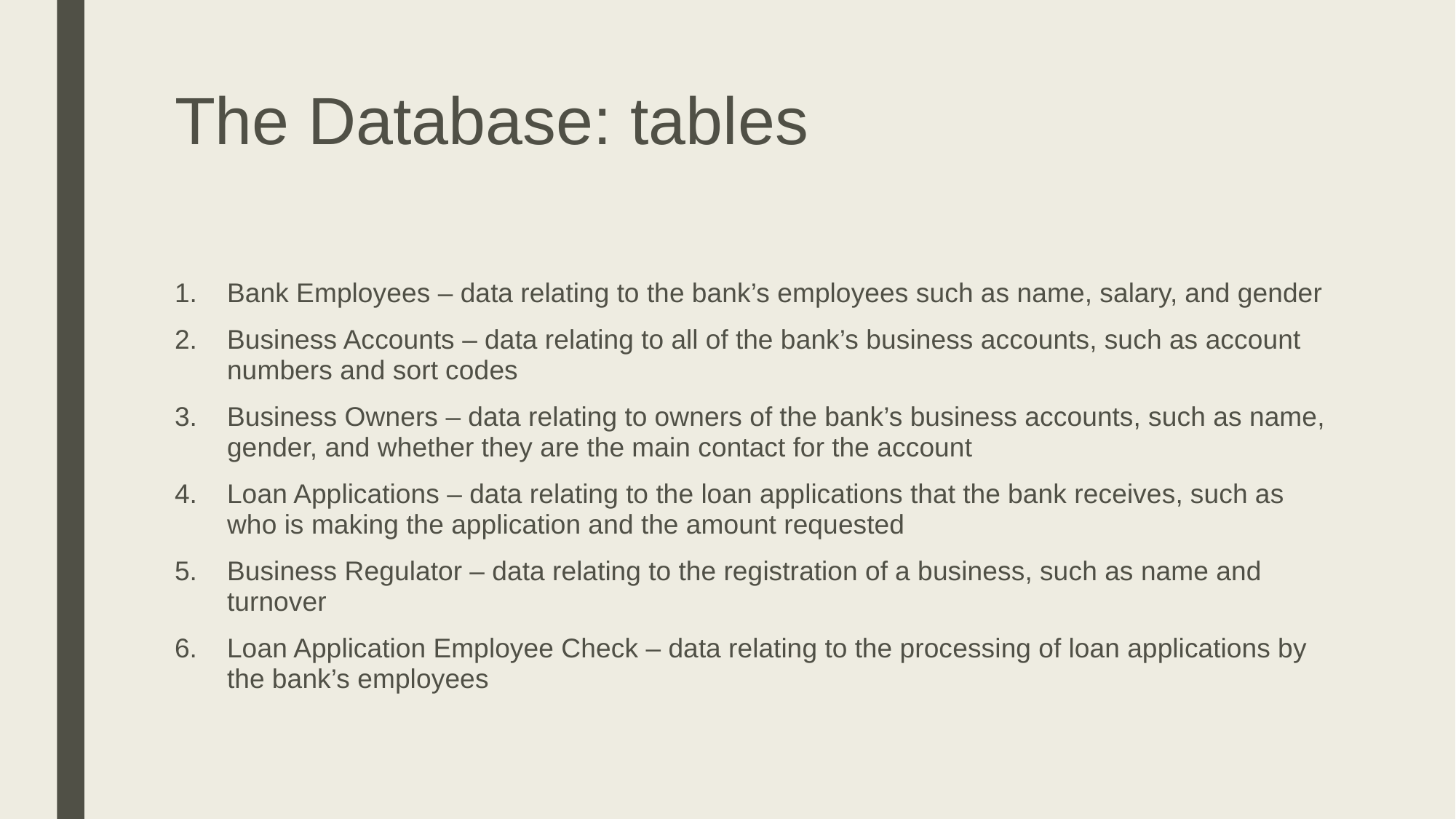

# The Database: tables
Bank Employees – data relating to the bank’s employees such as name, salary, and gender
Business Accounts – data relating to all of the bank’s business accounts, such as account numbers and sort codes
Business Owners – data relating to owners of the bank’s business accounts, such as name, gender, and whether they are the main contact for the account
Loan Applications – data relating to the loan applications that the bank receives, such as who is making the application and the amount requested
Business Regulator – data relating to the registration of a business, such as name and turnover
Loan Application Employee Check – data relating to the processing of loan applications by the bank’s employees